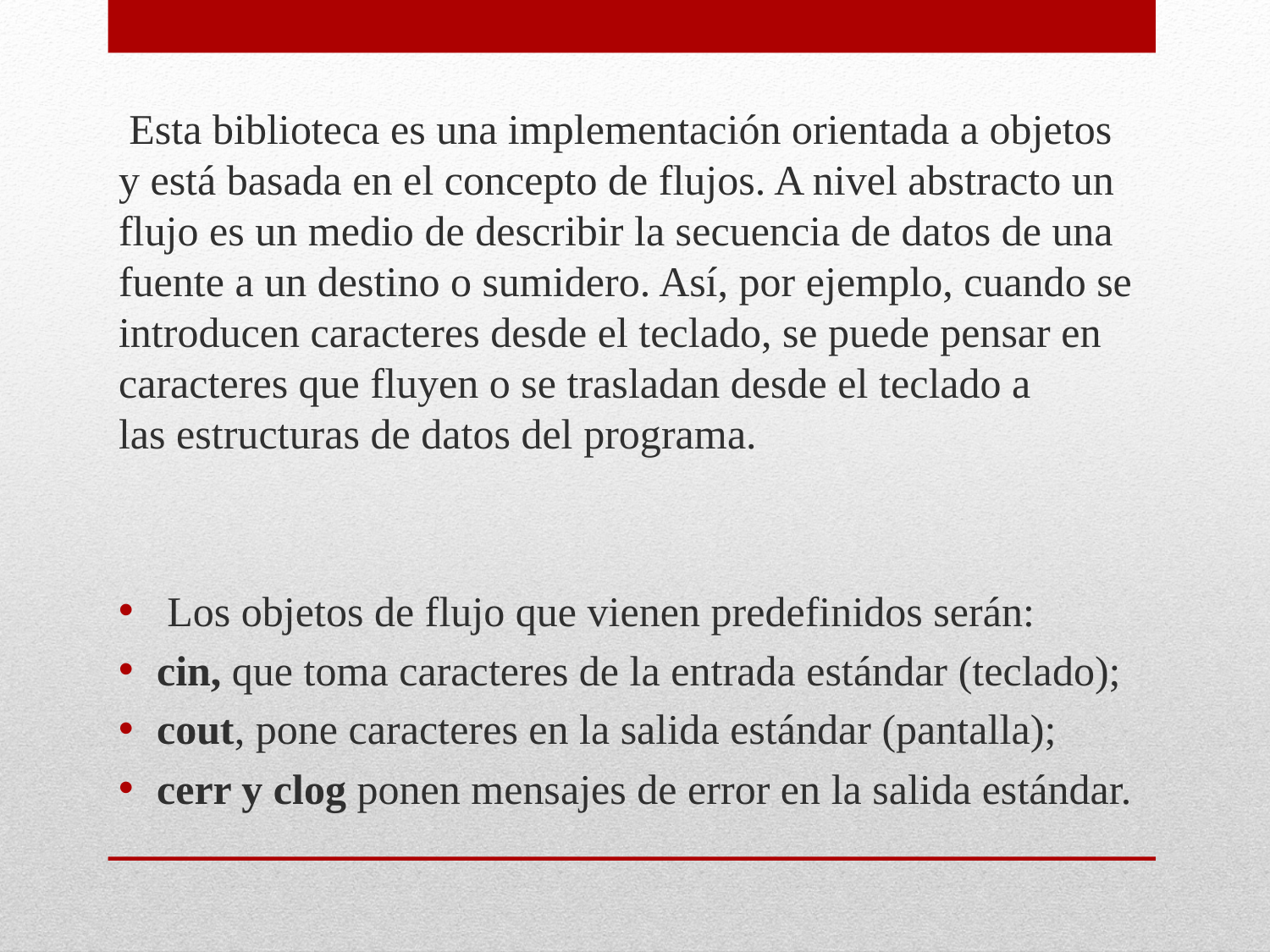

Esta biblioteca es una implementación orientada a objetos y está basada en el concepto de flujos. A nivel abstracto un flujo es un medio de describir la secuencia de datos de una fuente a un destino o sumidero. Así, por ejemplo, cuando se introducen caracteres desde el teclado, se puede pensar en caracteres que fluyen o se trasladan desde el teclado a las estructuras de datos del programa.

 Los objetos de flujo que vienen predefinidos serán:
cin, que toma caracteres de la entrada estándar (teclado);
cout, pone caracteres en la salida estándar (pantalla);
cerr y clog ponen mensajes de error en la salida estándar.